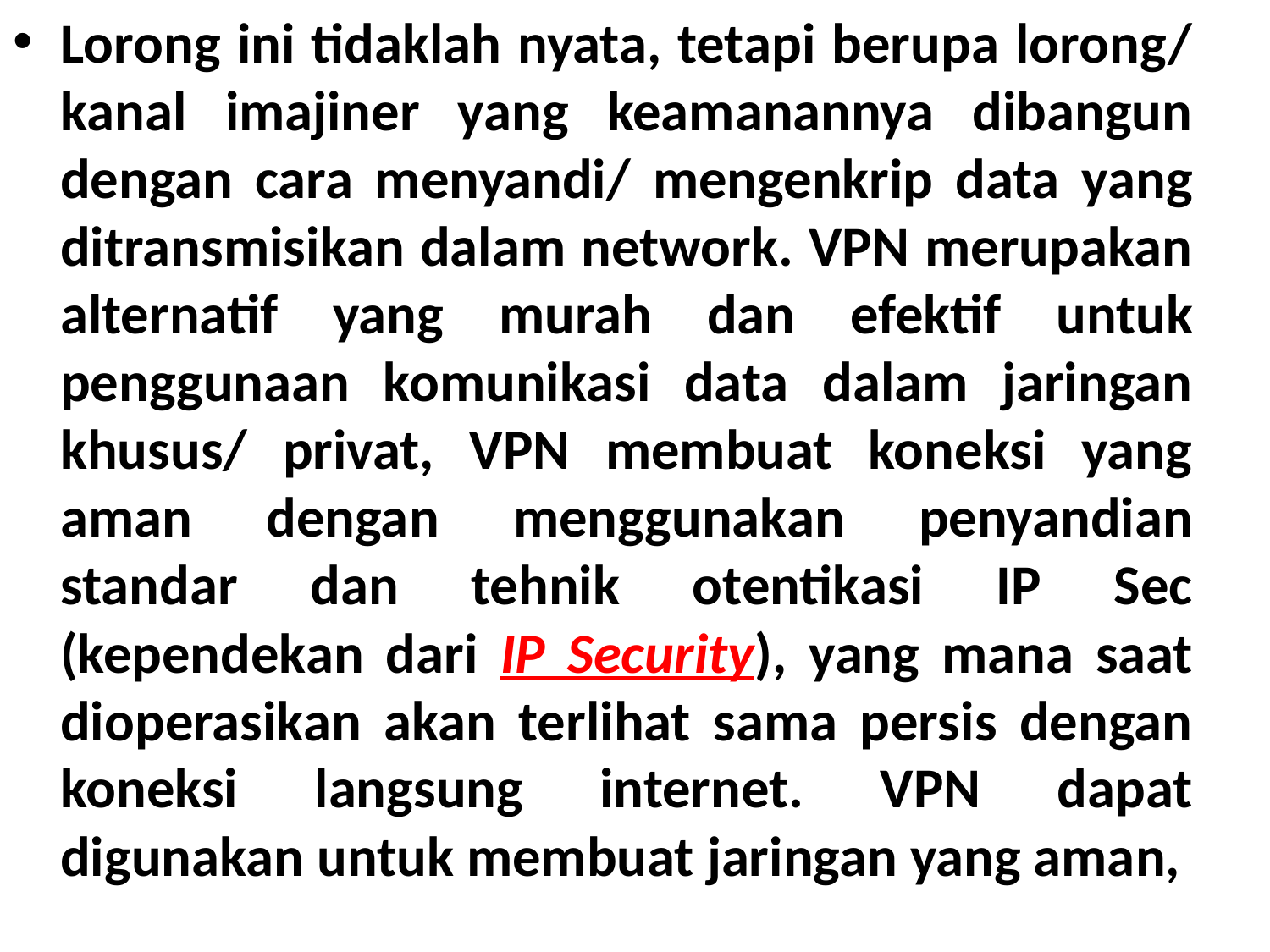

Lorong ini tidaklah nyata, tetapi berupa lorong/ kanal imajiner yang keamanannya dibangun dengan cara menyandi/ mengenkrip data yang ditransmisikan dalam network. VPN merupakan alternatif yang murah dan efektif untuk penggunaan komunikasi data dalam jaringan khusus/ privat, VPN membuat koneksi yang aman dengan menggunakan penyandian standar dan tehnik otentikasi IP Sec (kependekan dari IP Security), yang mana saat dioperasikan akan terlihat sama persis dengan koneksi langsung internet. VPN dapat digunakan untuk membuat jaringan yang aman,